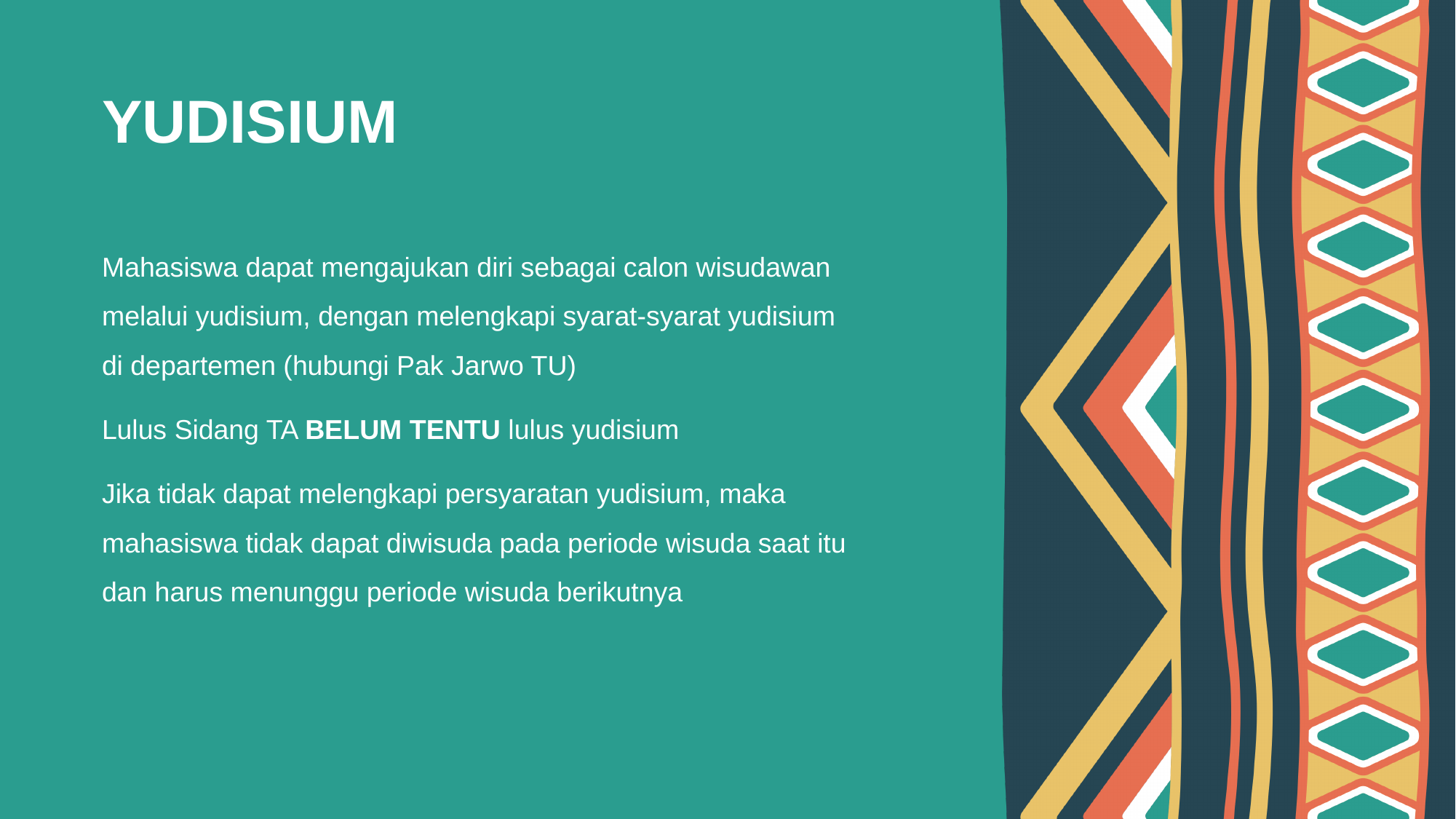

# YUDISIUM
Mahasiswa dapat mengajukan diri sebagai calon wisudawan melalui yudisium, dengan melengkapi syarat-syarat yudisium di departemen (hubungi Pak Jarwo TU)
Lulus Sidang TA BELUM TENTU lulus yudisium
Jika tidak dapat melengkapi persyaratan yudisium, maka mahasiswa tidak dapat diwisuda pada periode wisuda saat itu dan harus menunggu periode wisuda berikutnya